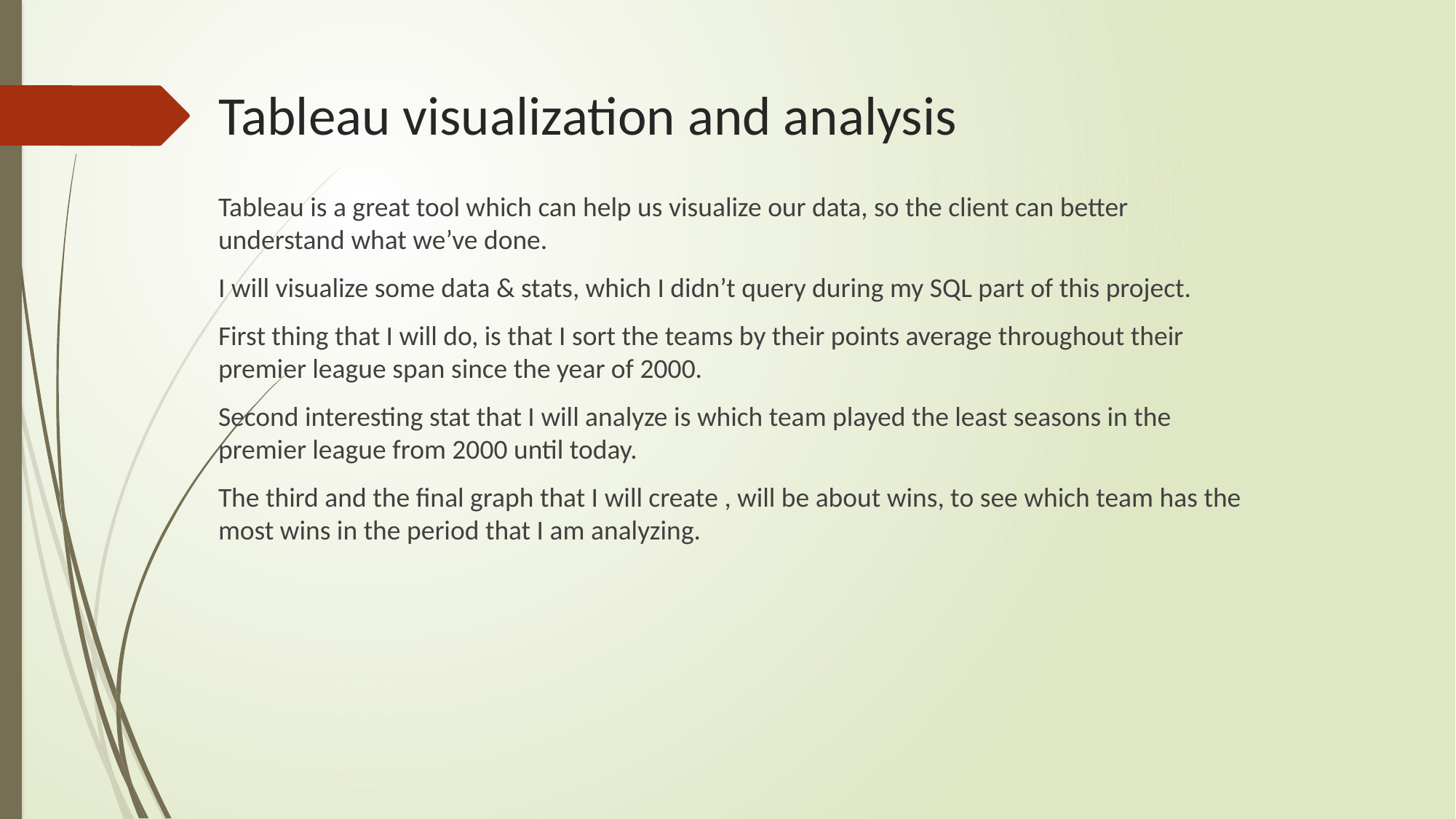

# Tableau visualization and analysis
Tableau is a great tool which can help us visualize our data, so the client can better understand what we’ve done.
I will visualize some data & stats, which I didn’t query during my SQL part of this project.
First thing that I will do, is that I sort the teams by their points average throughout their premier league span since the year of 2000.
Second interesting stat that I will analyze is which team played the least seasons in the premier league from 2000 until today.
The third and the final graph that I will create , will be about wins, to see which team has the most wins in the period that I am analyzing.